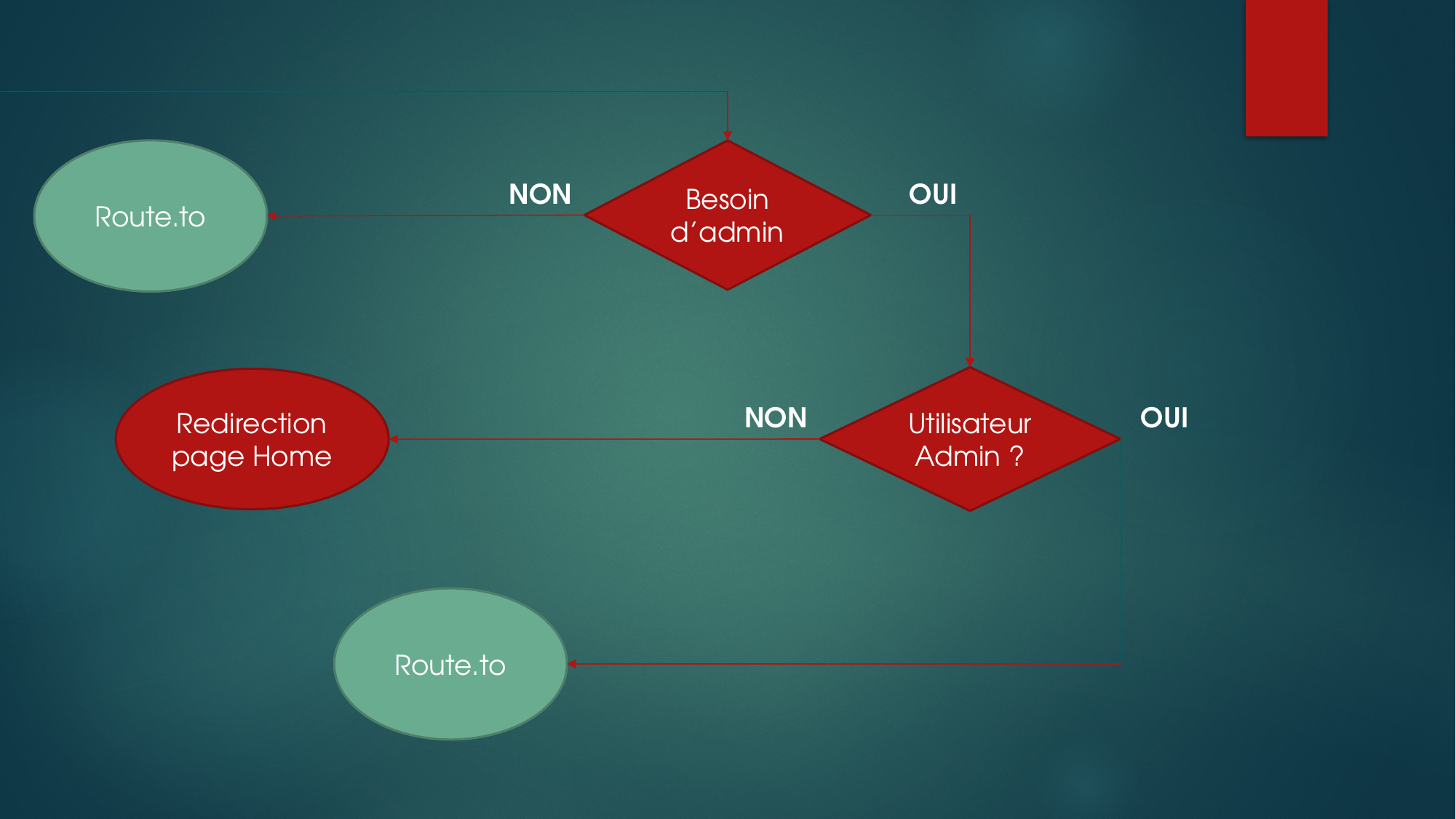

Route.to
Besoin d’admin
NON
OUI
Utilisateur Admin ?
Redirection page Home
NON
OUI
Route.to